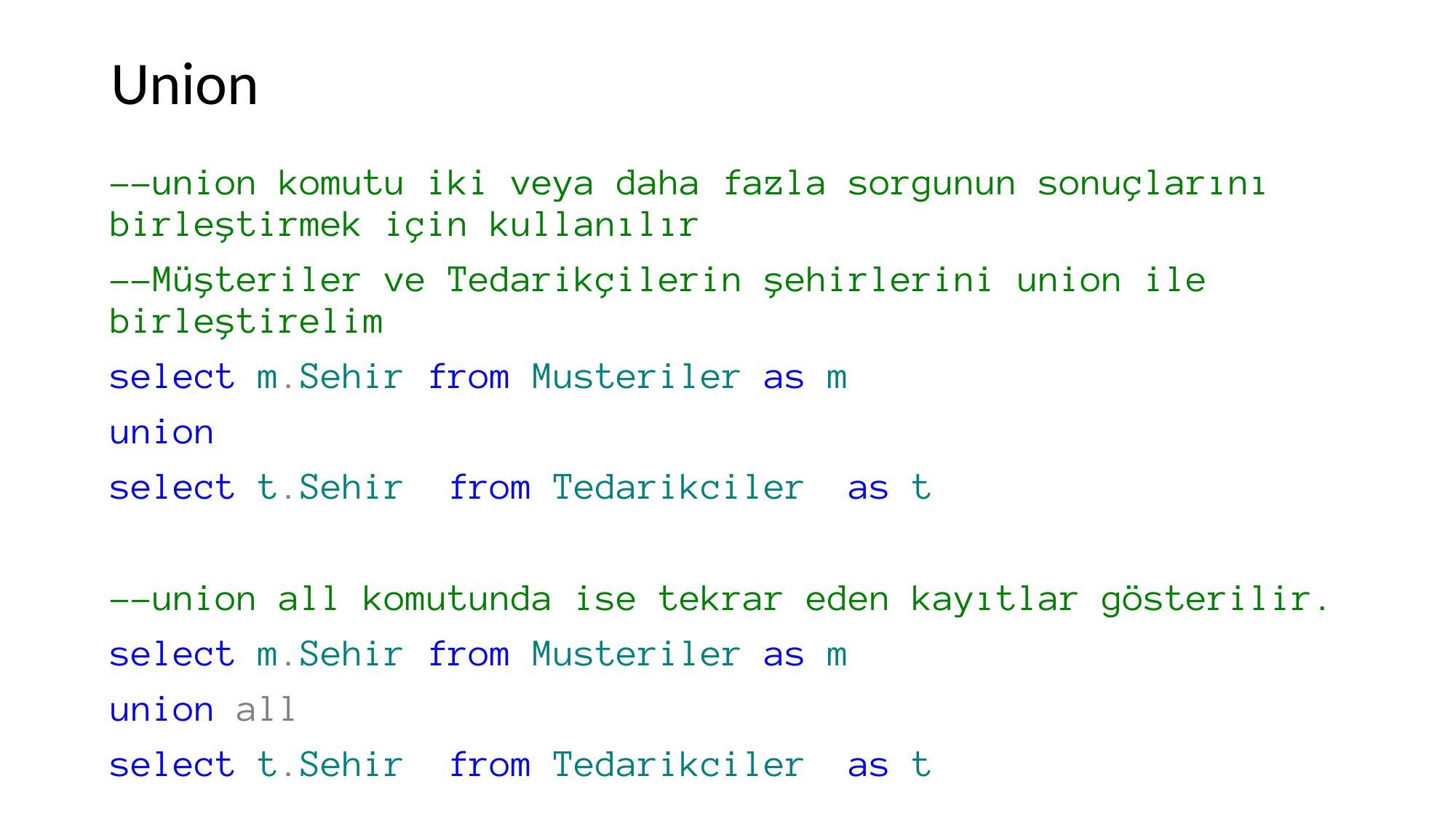

# Union
--union komutu iki veya daha fazla sorgunun sonuçlarını birleştirmek için kullanılır
--Müşteriler ve Tedarikçilerin şehirlerini union ile birleştirelim
select m.Sehir from Musteriler as m
union
select t.Sehir  from Tedarikciler  as t

--union all komutunda ise tekrar eden kayıtlar gösterilir.
select m.Sehir from Musteriler as m
union all
select t.Sehir  from Tedarikciler  as t